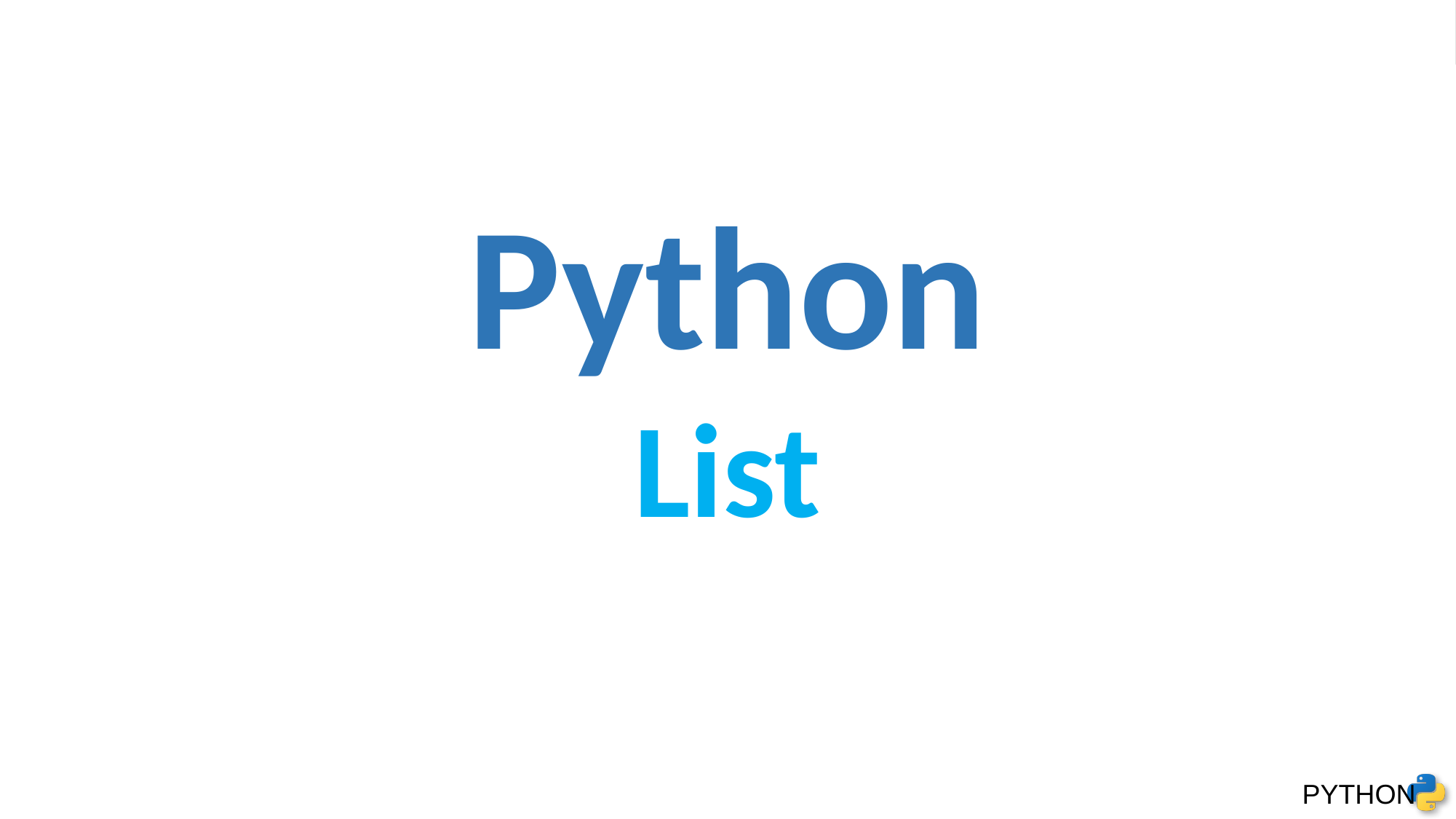

Python
List
Stage 2 | level 11 - List